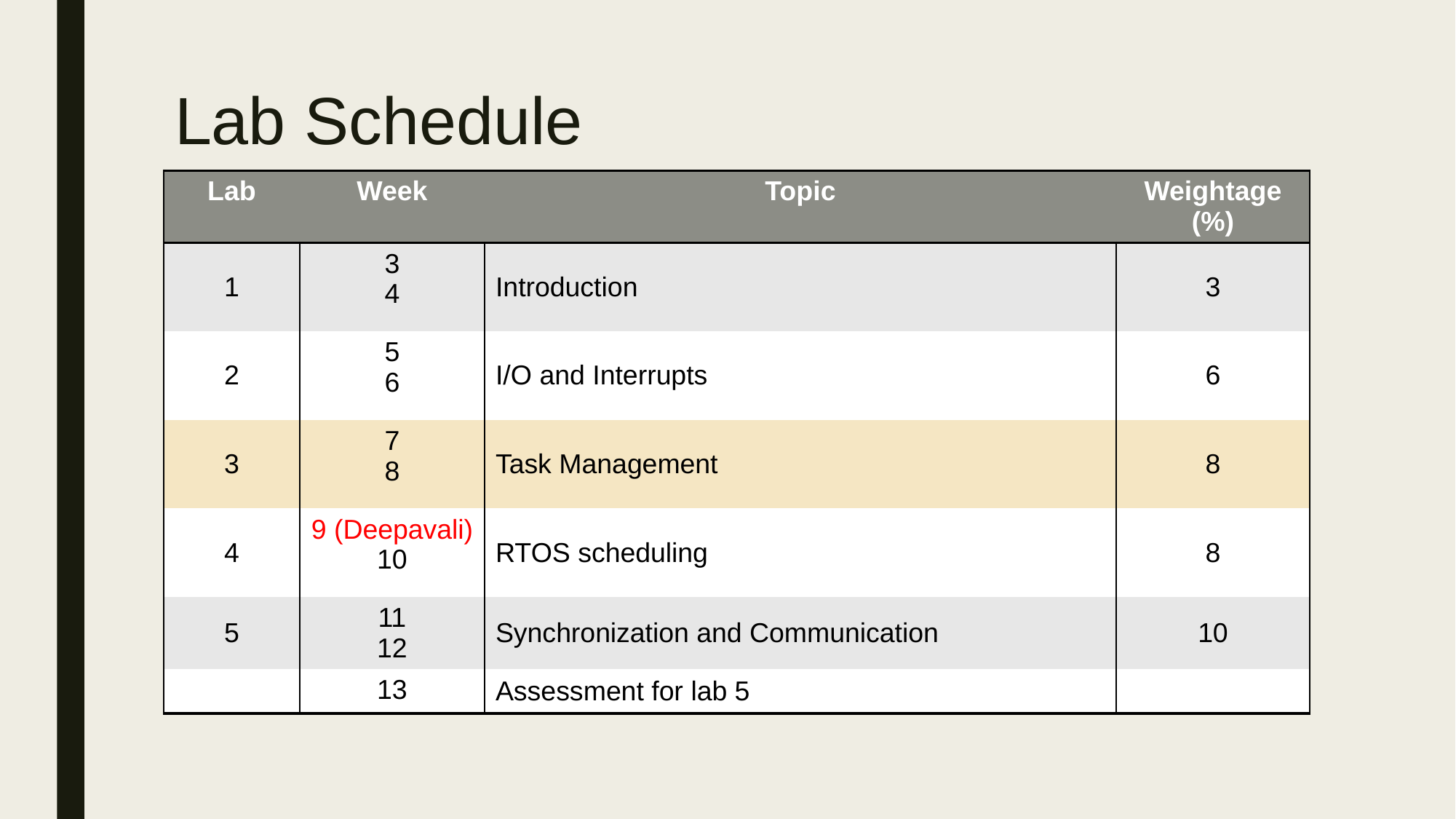

# Lab Schedule
| Lab | Week | Topic | Weightage (%) |
| --- | --- | --- | --- |
| 1 | 3 4 | Introduction | 3 |
| 2 | 5 6 | I/O and Interrupts | 6 |
| 3 | 7 8 | Task Management | 8 |
| 4 | 9 (Deepavali) 10 | RTOS scheduling | 8 |
| 5 | 11 12 | Synchronization and Communication | 10 |
|  | 13 | Assessment for lab 5 |  |